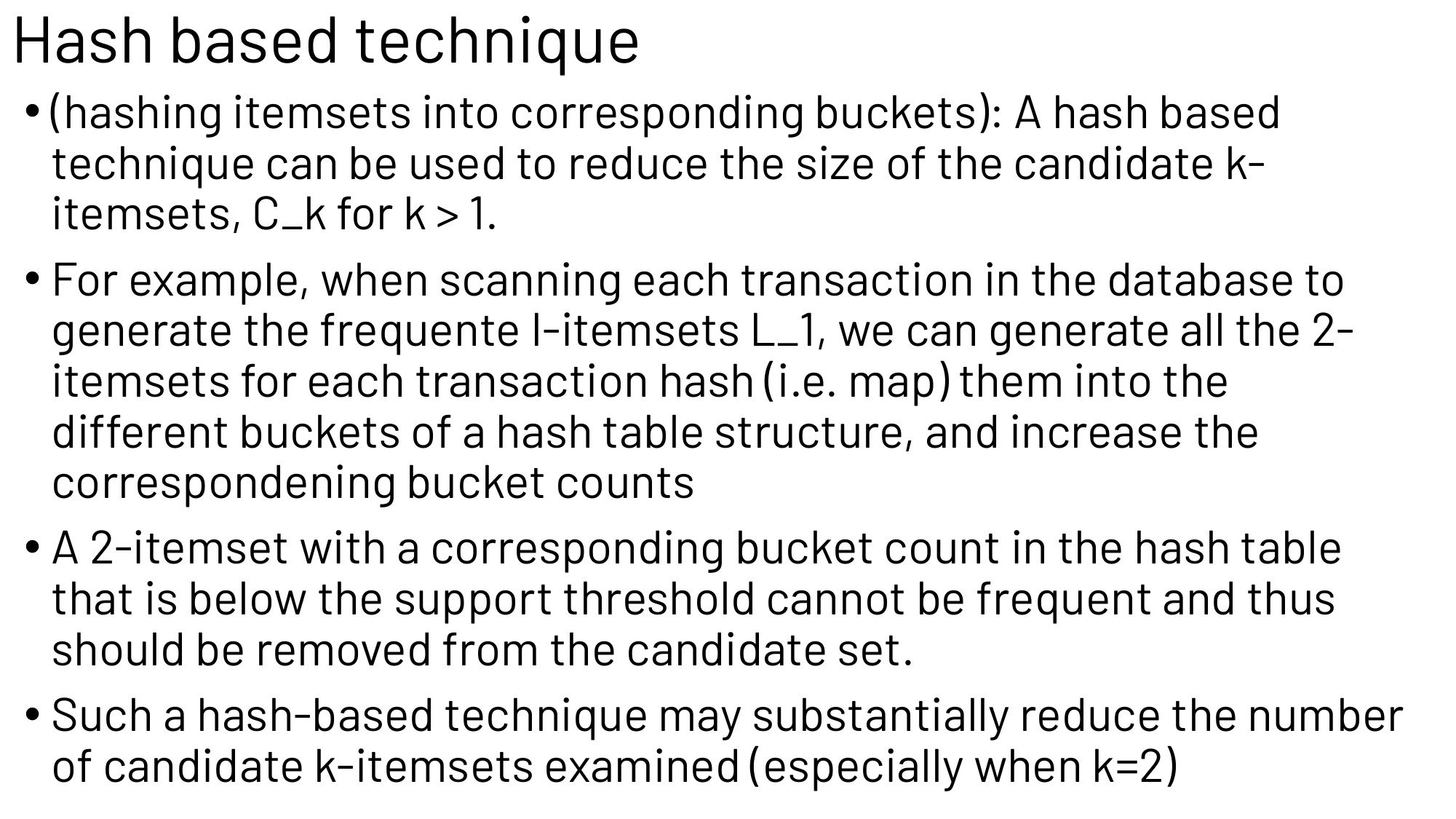

# Hash based technique
(hashing itemsets into corresponding buckets): A hash based technique can be used to reduce the size of the candidate k-itemsets, C_k for k > 1.
For example, when scanning each transaction in the database to generate the frequente I-itemsets L_1, we can generate all the 2-itemsets for each transaction hash (i.e. map) them into the different buckets of a hash table structure, and increase the correspondening bucket counts
A 2-itemset with a corresponding bucket count in the hash table that is below the support threshold cannot be frequent and thus should be removed from the candidate set.
Such a hash-based technique may substantially reduce the number of candidate k-itemsets examined (especially when k=2)